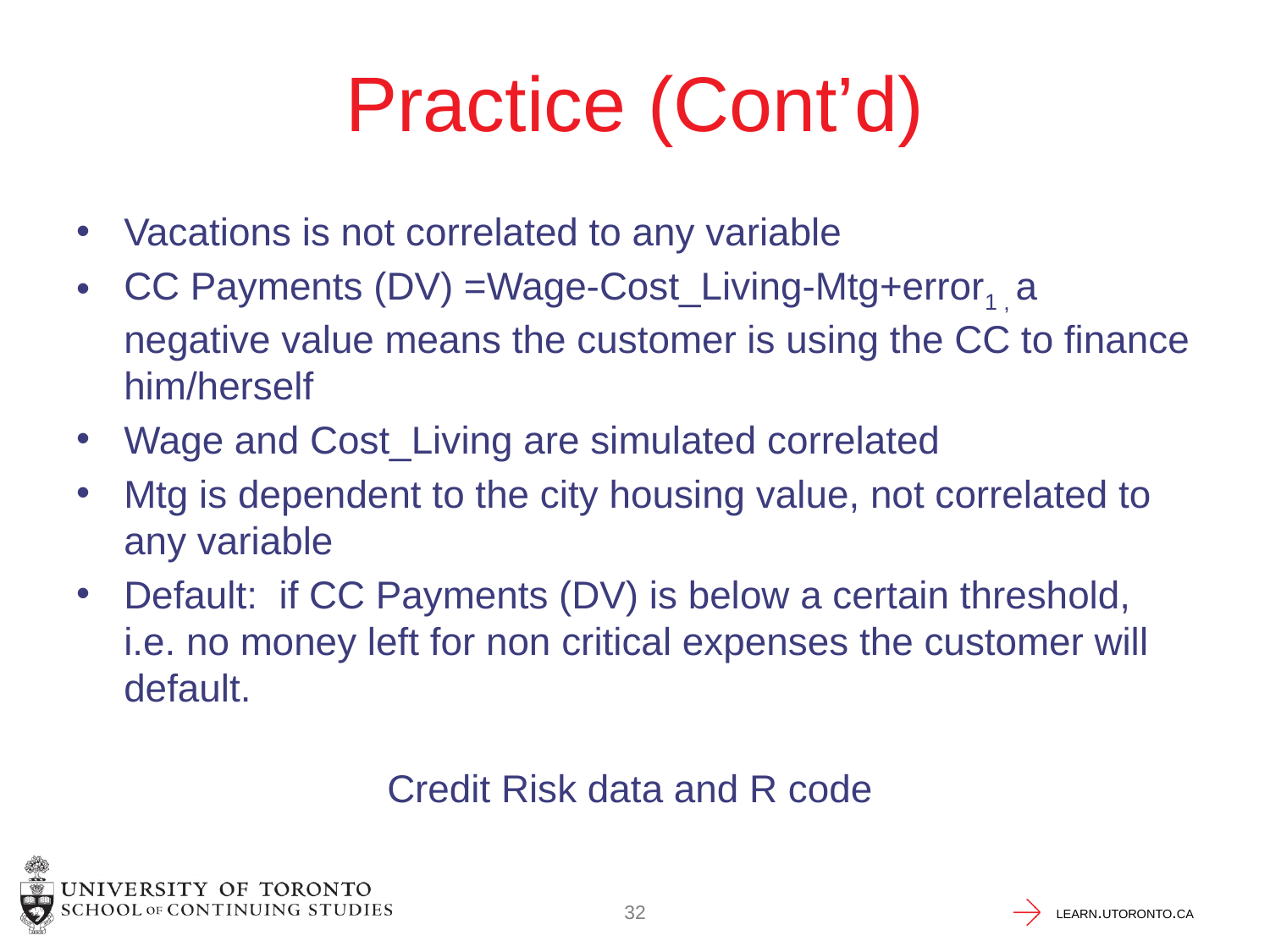

# Practice (Cont’d)
Vacations is not correlated to any variable
CC Payments (DV) =Wage-Cost_Living-Mtg+error1 , a negative value means the customer is using the CC to finance him/herself
Wage and Cost_Living are simulated correlated
Mtg is dependent to the city housing value, not correlated to any variable
Default:  if CC Payments (DV) is below a certain threshold, i.e. no money left for non critical expenses the customer will default.

Credit Risk data and R code